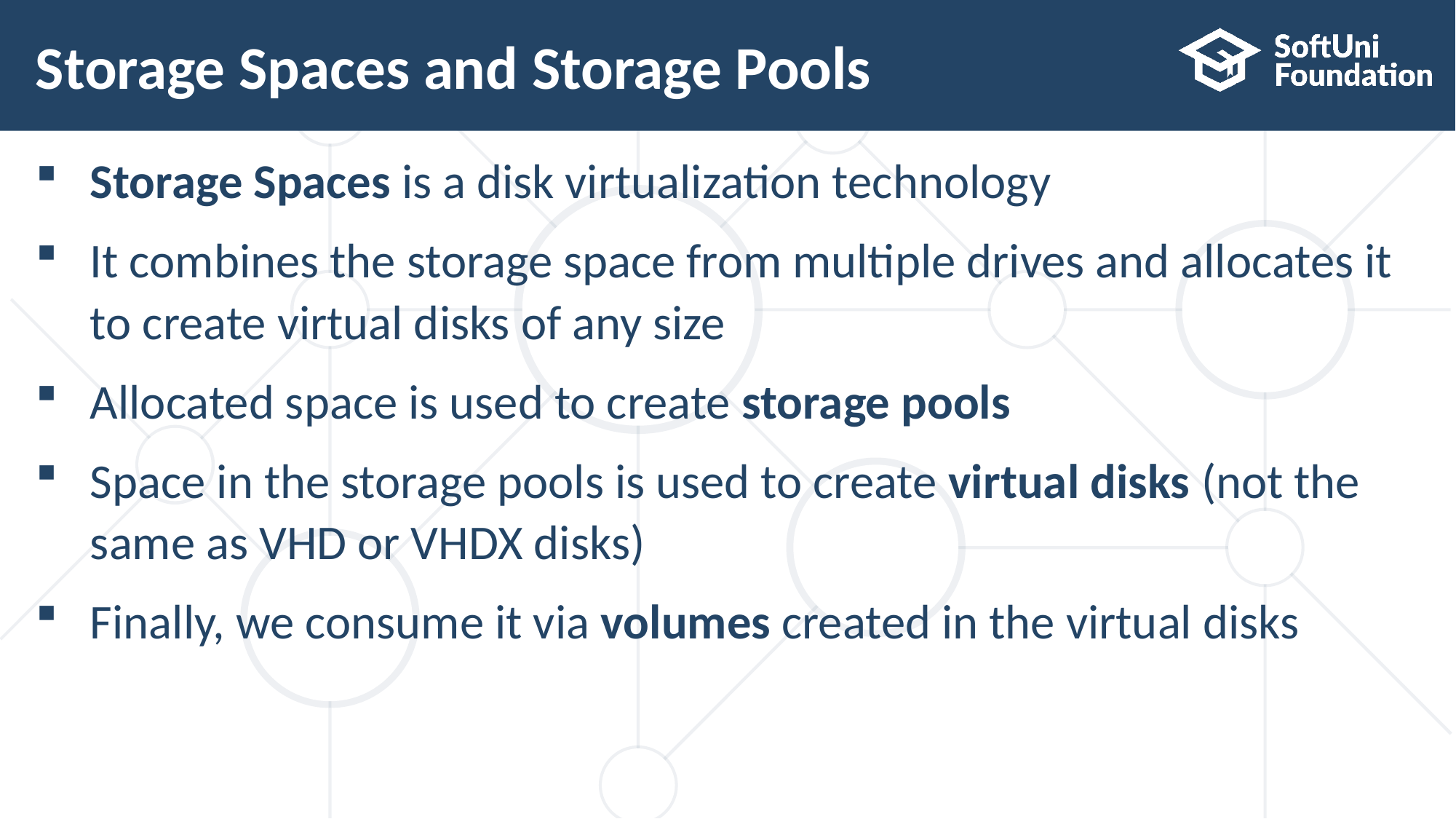

# Storage Spaces and Storage Pools
Storage Spaces is a disk virtualization technology
It combines the storage space from multiple drives and allocates it to create virtual disks of any size
Allocated space is used to create storage pools
Space in the storage pools is used to create virtual disks (not the same as VHD or VHDX disks)
Finally, we consume it via volumes created in the virtual disks